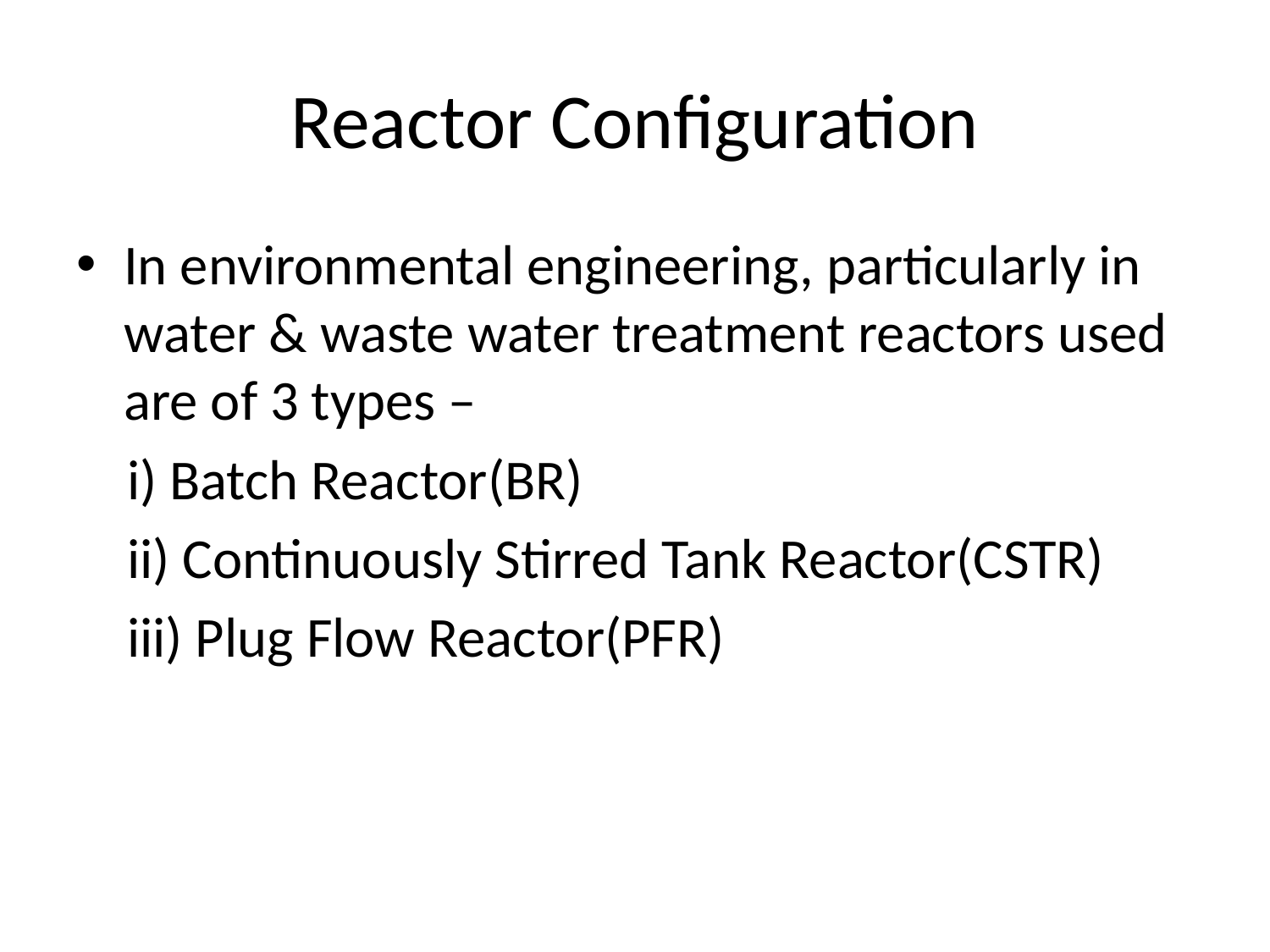

# Reactor Configuration
In environmental engineering, particularly in water & waste water treatment reactors used are of 3 types –
    i) Batch Reactor(BR)
    ii) Continuously Stirred Tank Reactor(CSTR)
    iii) Plug Flow Reactor(PFR)